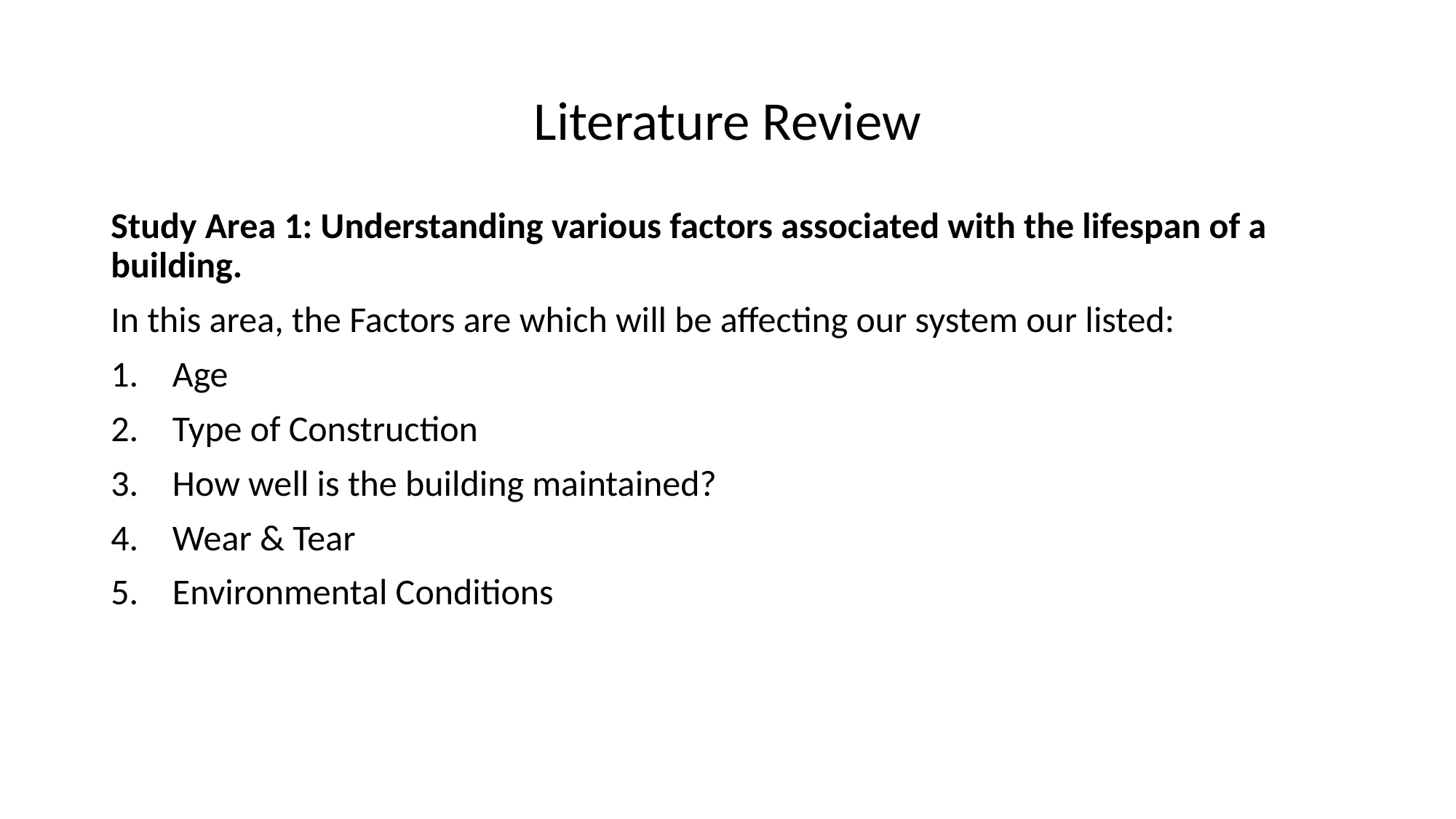

# Literature Review
Study Area 1: Understanding various factors associated with the lifespan of a building.
In this area, the Factors are which will be affecting our system our listed:
Age
Type of Construction
How well is the building maintained?
Wear & Tear
Environmental Conditions